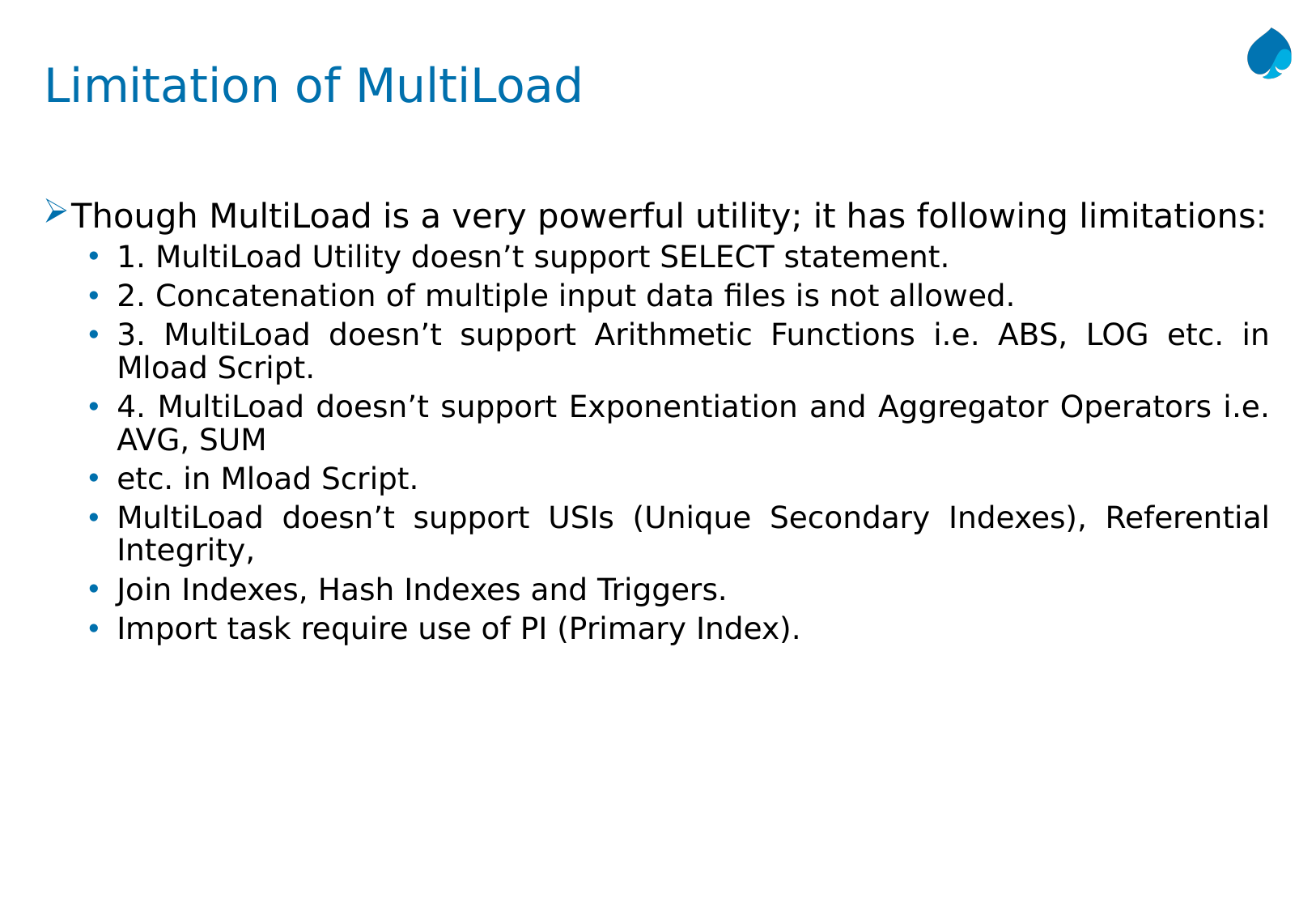

# Limitation of MultiLoad
Though MultiLoad is a very powerful utility; it has following limitations:
1. MultiLoad Utility doesn’t support SELECT statement.
2. Concatenation of multiple input data files is not allowed.
3. MultiLoad doesn’t support Arithmetic Functions i.e. ABS, LOG etc. in Mload Script.
4. MultiLoad doesn’t support Exponentiation and Aggregator Operators i.e. AVG, SUM
etc. in Mload Script.
MultiLoad doesn’t support USIs (Unique Secondary Indexes), Referential Integrity,
Join Indexes, Hash Indexes and Triggers.
Import task require use of PI (Primary Index).